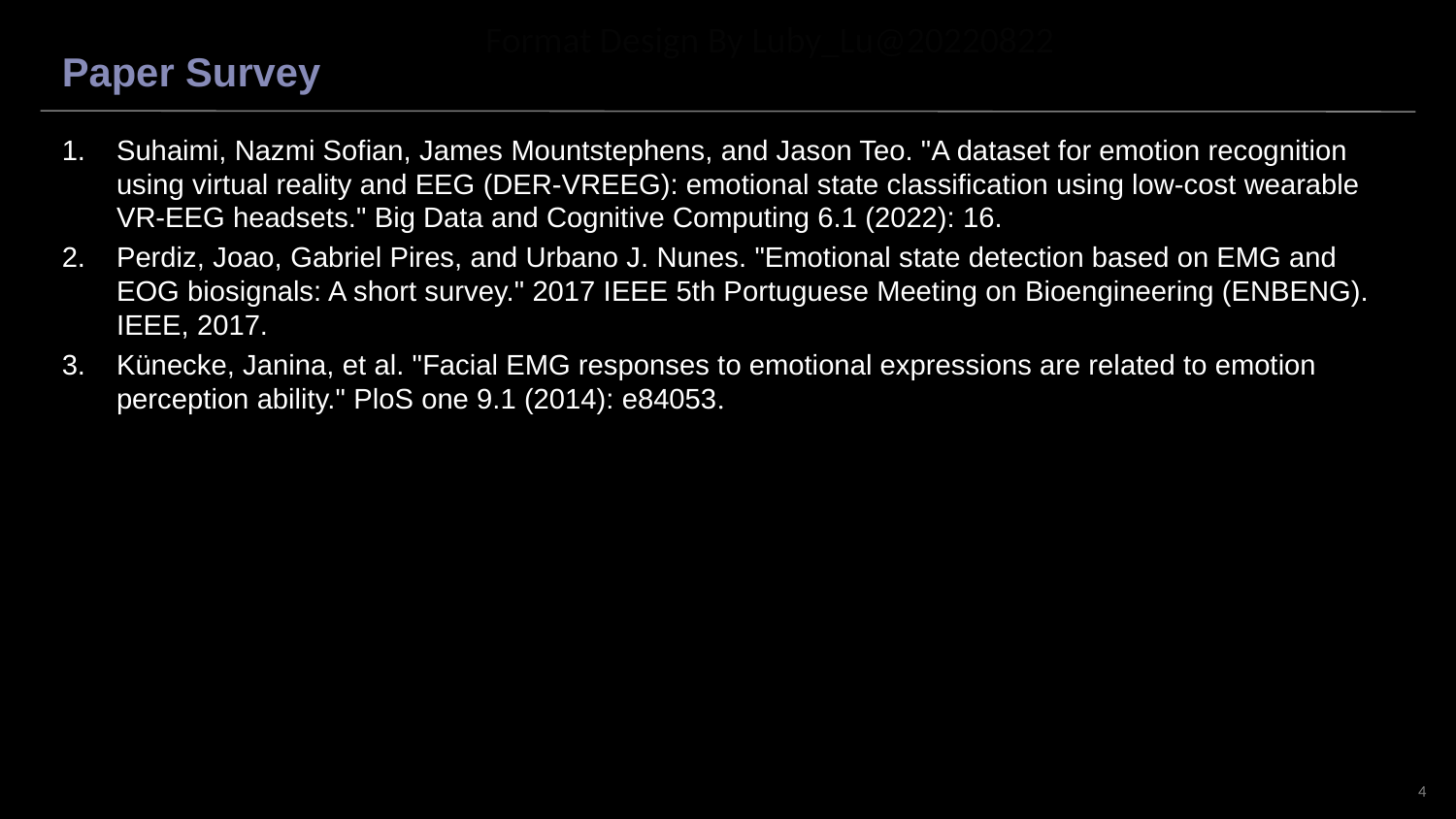

# Paper Survey
Suhaimi, Nazmi Sofian, James Mountstephens, and Jason Teo. "A dataset for emotion recognition using virtual reality and EEG (DER-VREEG): emotional state classification using low-cost wearable VR-EEG headsets." Big Data and Cognitive Computing 6.1 (2022): 16.
Perdiz, Joao, Gabriel Pires, and Urbano J. Nunes. "Emotional state detection based on EMG and EOG biosignals: A short survey." 2017 IEEE 5th Portuguese Meeting on Bioengineering (ENBENG). IEEE, 2017.
Künecke, Janina, et al. "Facial EMG responses to emotional expressions are related to emotion perception ability." PloS one 9.1 (2014): e84053.
4